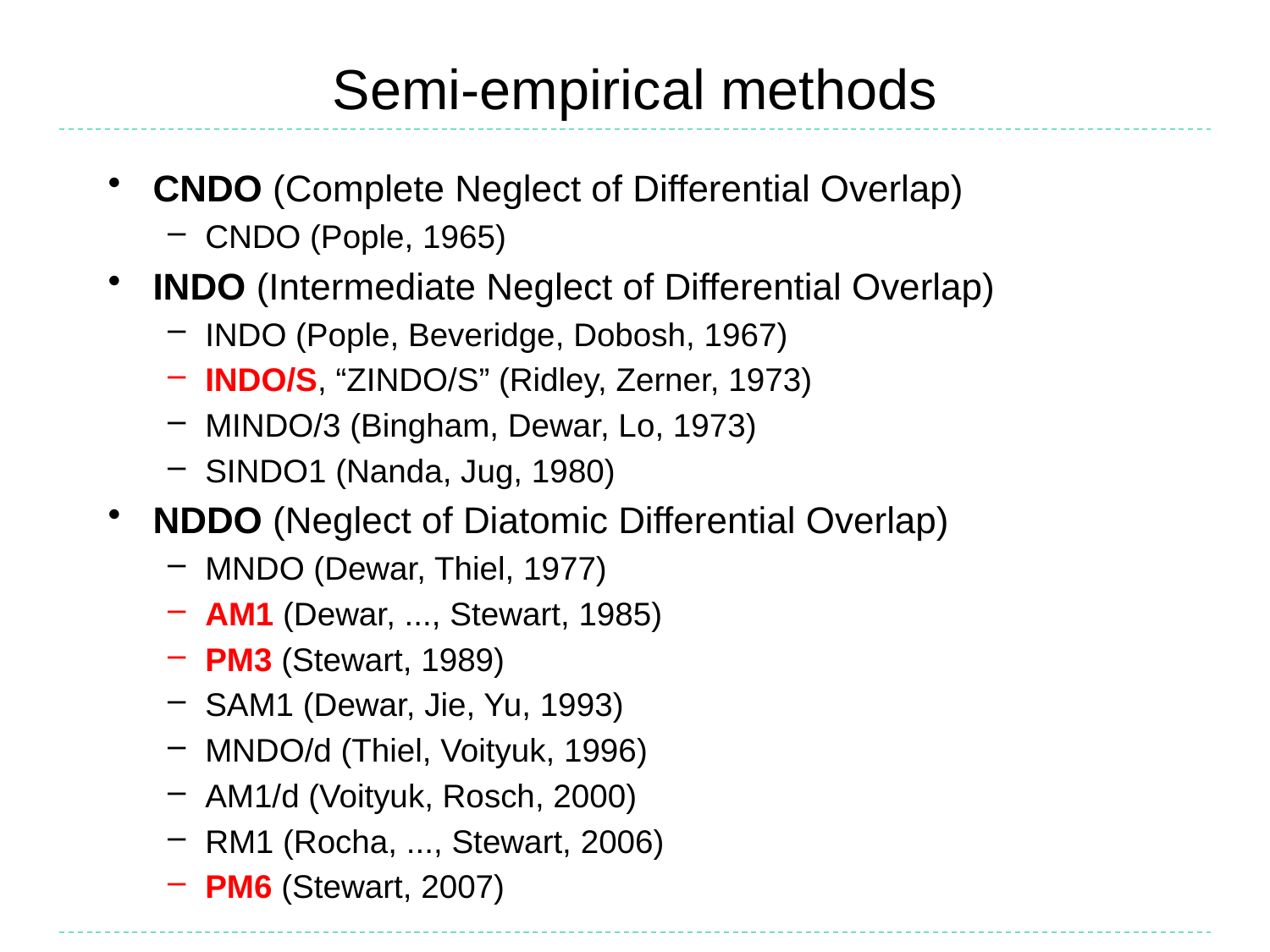

# Semi-empirical methods
CNDO (Complete Neglect of Differential Overlap)
CNDO (Pople, 1965)
INDO (Intermediate Neglect of Differential Overlap)
INDO (Pople, Beveridge, Dobosh, 1967)
INDO/S, “ZINDO/S” (Ridley, Zerner, 1973)
MINDO/3 (Bingham, Dewar, Lo, 1973)
SINDO1 (Nanda, Jug, 1980)
NDDO (Neglect of Diatomic Differential Overlap)
MNDO (Dewar, Thiel, 1977)
AM1 (Dewar, ..., Stewart, 1985)
PM3 (Stewart, 1989)
SAM1 (Dewar, Jie, Yu, 1993)
MNDO/d (Thiel, Voityuk, 1996)
AM1/d (Voityuk, Rosch, 2000)
RM1 (Rocha, ..., Stewart, 2006)
PM6 (Stewart, 2007)